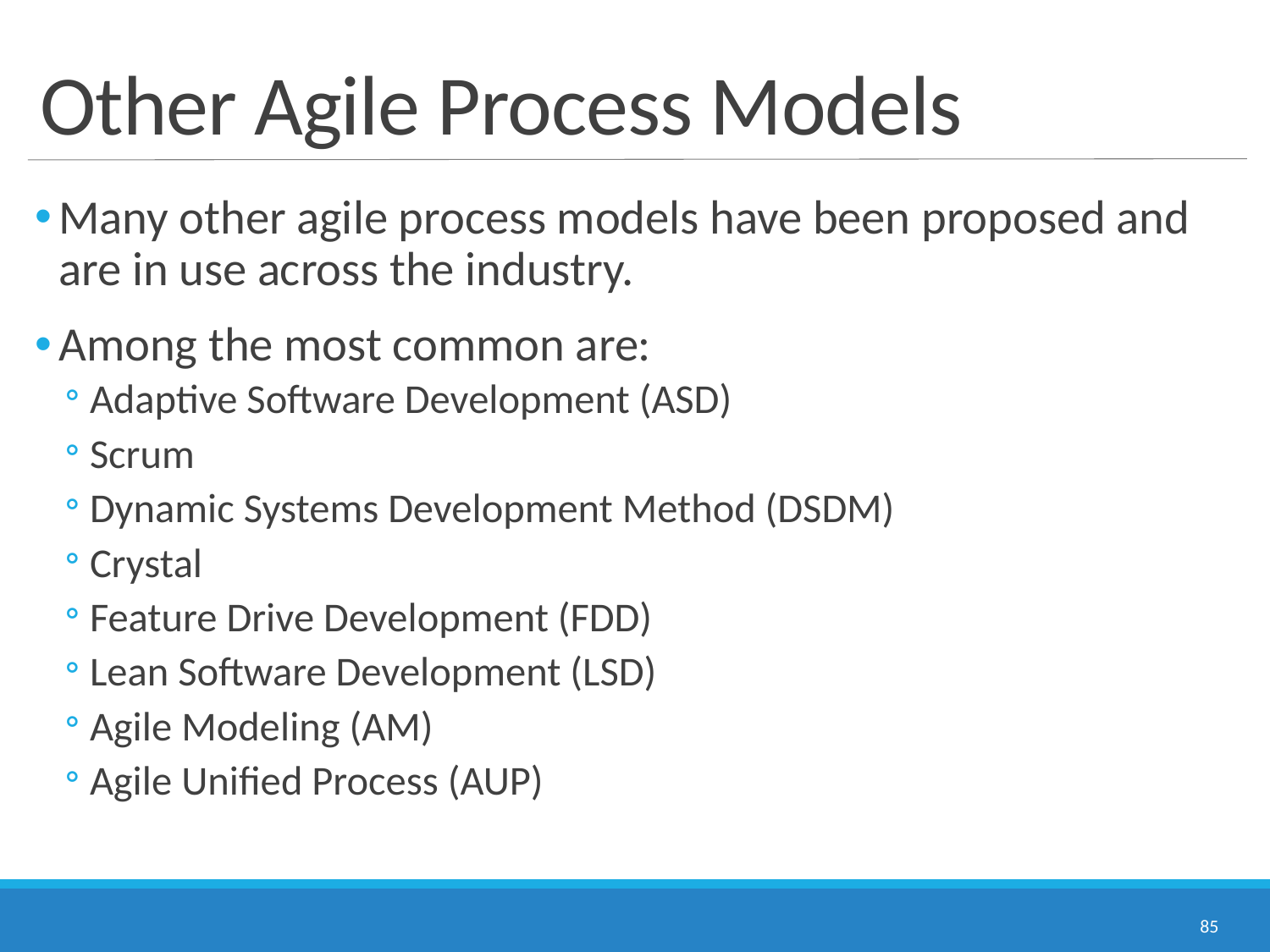

# Other Agile Process Models
Many other agile process models have been proposed and are in use across the industry.
Among the most common are:
Adaptive Software Development (ASD)
Scrum
Dynamic Systems Development Method (DSDM)
Crystal
Feature Drive Development (FDD)
Lean Software Development (LSD)
Agile Modeling (AM)
Agile Unified Process (AUP)